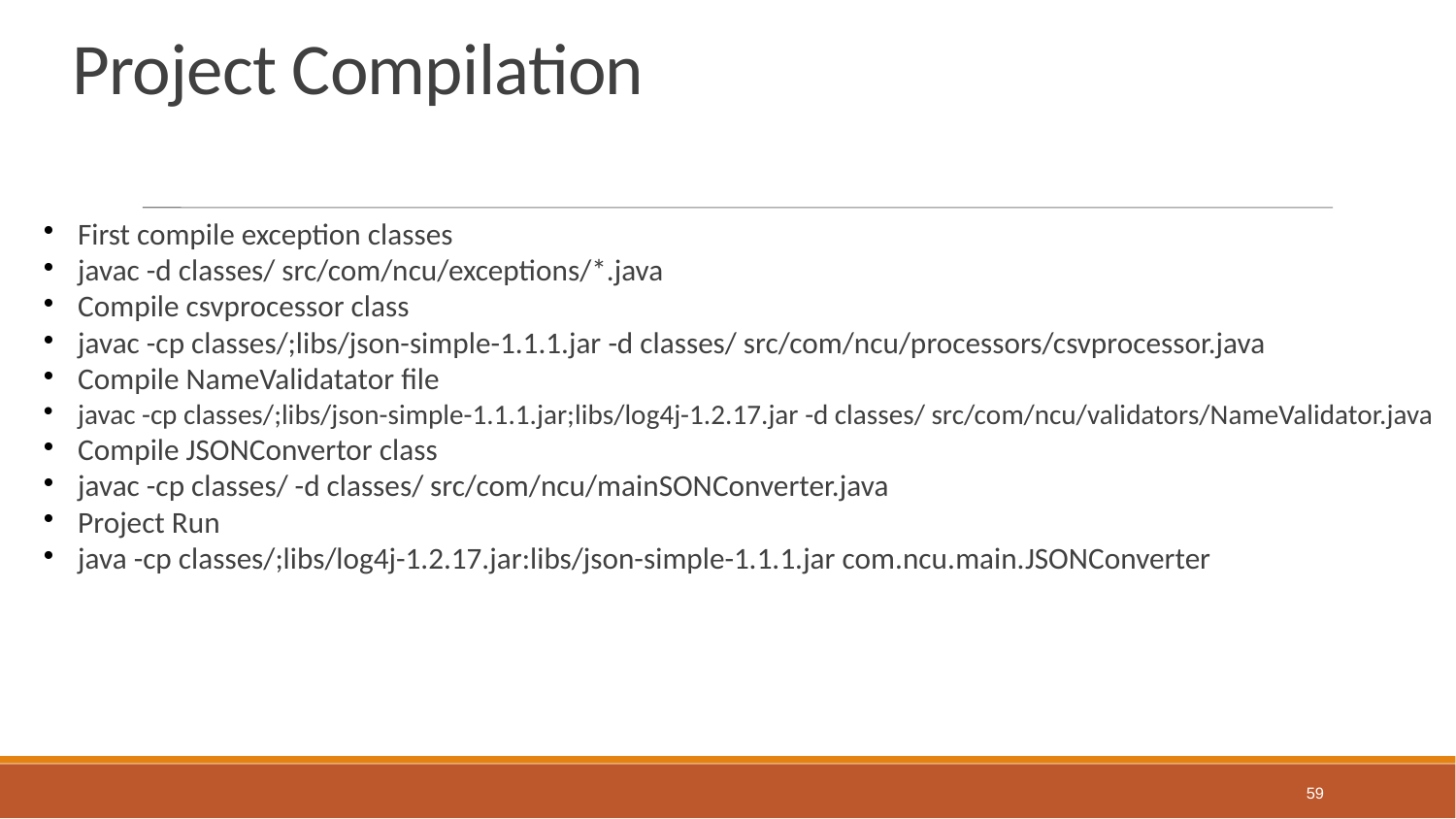

Project Compilation

First compile exception classes
javac -d classes/ src/com/ncu/exceptions/*.java
Compile csvprocessor class
javac -cp classes/;libs/json-simple-1.1.1.jar -d classes/ src/com/ncu/processors/csvprocessor.java
Compile NameValidatator file
javac -cp classes/;libs/json-simple-1.1.1.jar;libs/log4j-1.2.17.jar -d classes/ src/com/ncu/validators/NameValidator.java
Compile JSONConvertor class
javac -cp classes/ -d classes/ src/com/ncu/mainSONConverter.java
Project Run
java -cp classes/;libs/log4j-1.2.17.jar:libs/json-simple-1.1.1.jar com.ncu.main.JSONConverter

59